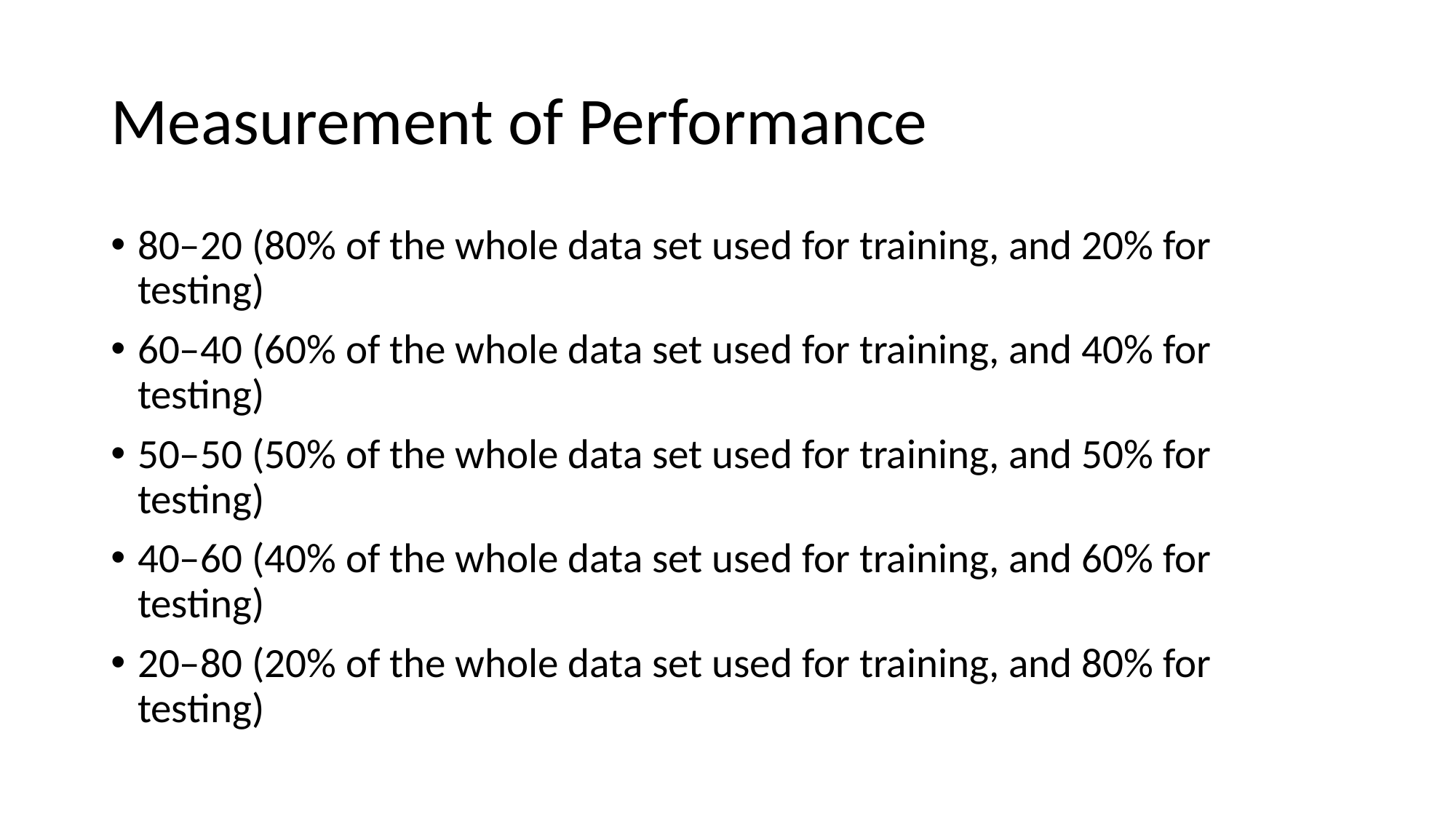

# Measurement of Performance
80–20 (80% of the whole data set used for training, and 20% for testing)
60–40 (60% of the whole data set used for training, and 40% for testing)
50–50 (50% of the whole data set used for training, and 50% for testing)
40–60 (40% of the whole data set used for training, and 60% for testing)
20–80 (20% of the whole data set used for training, and 80% for testing)